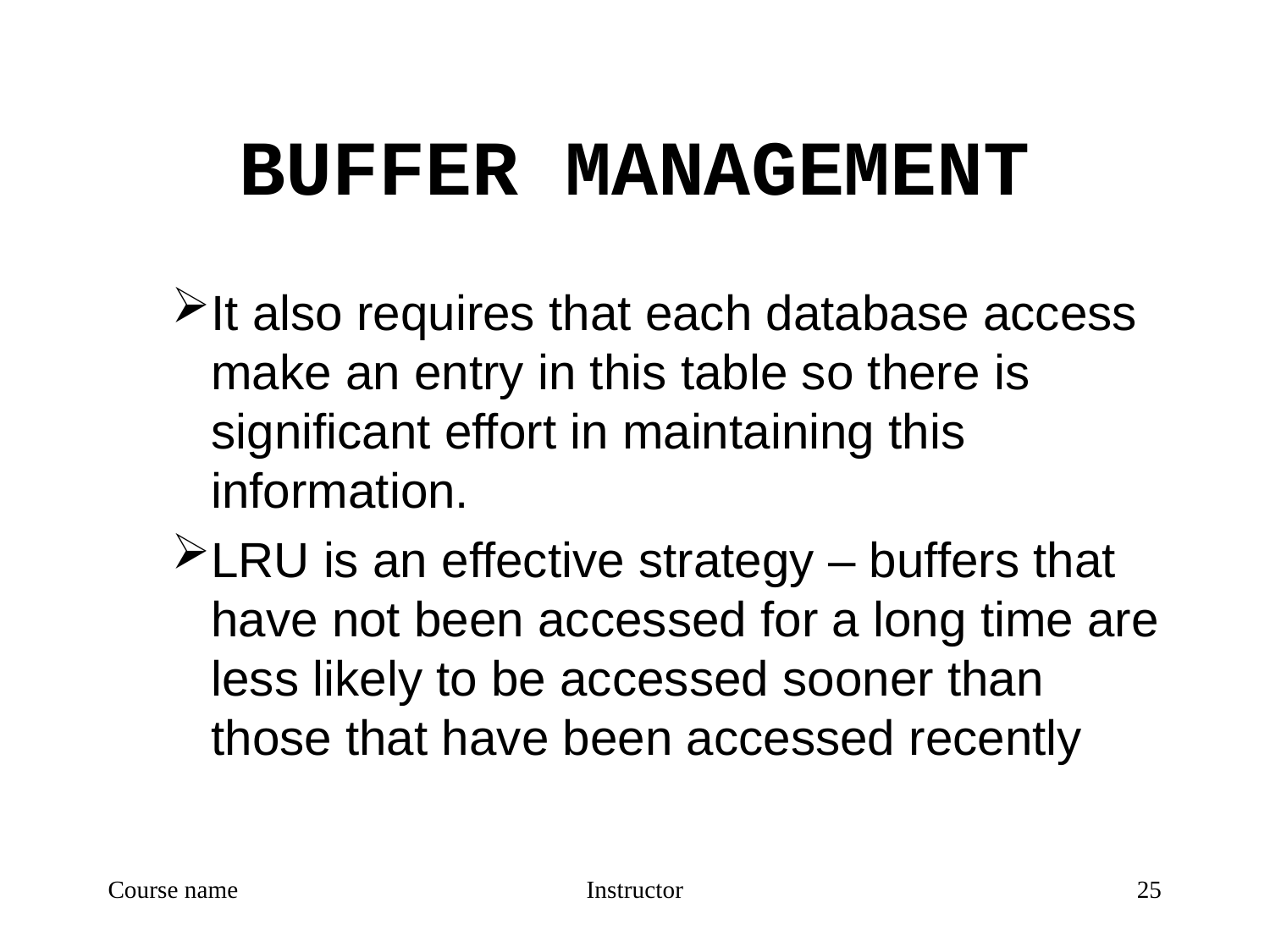

# BUFFER MANAGEMENT
It also requires that each database access make an entry in this table so there is significant effort in maintaining this information.
LRU is an effective strategy – buffers that have not been accessed for a long time are less likely to be accessed sooner than those that have been accessed recently
Course name
Instructor
25